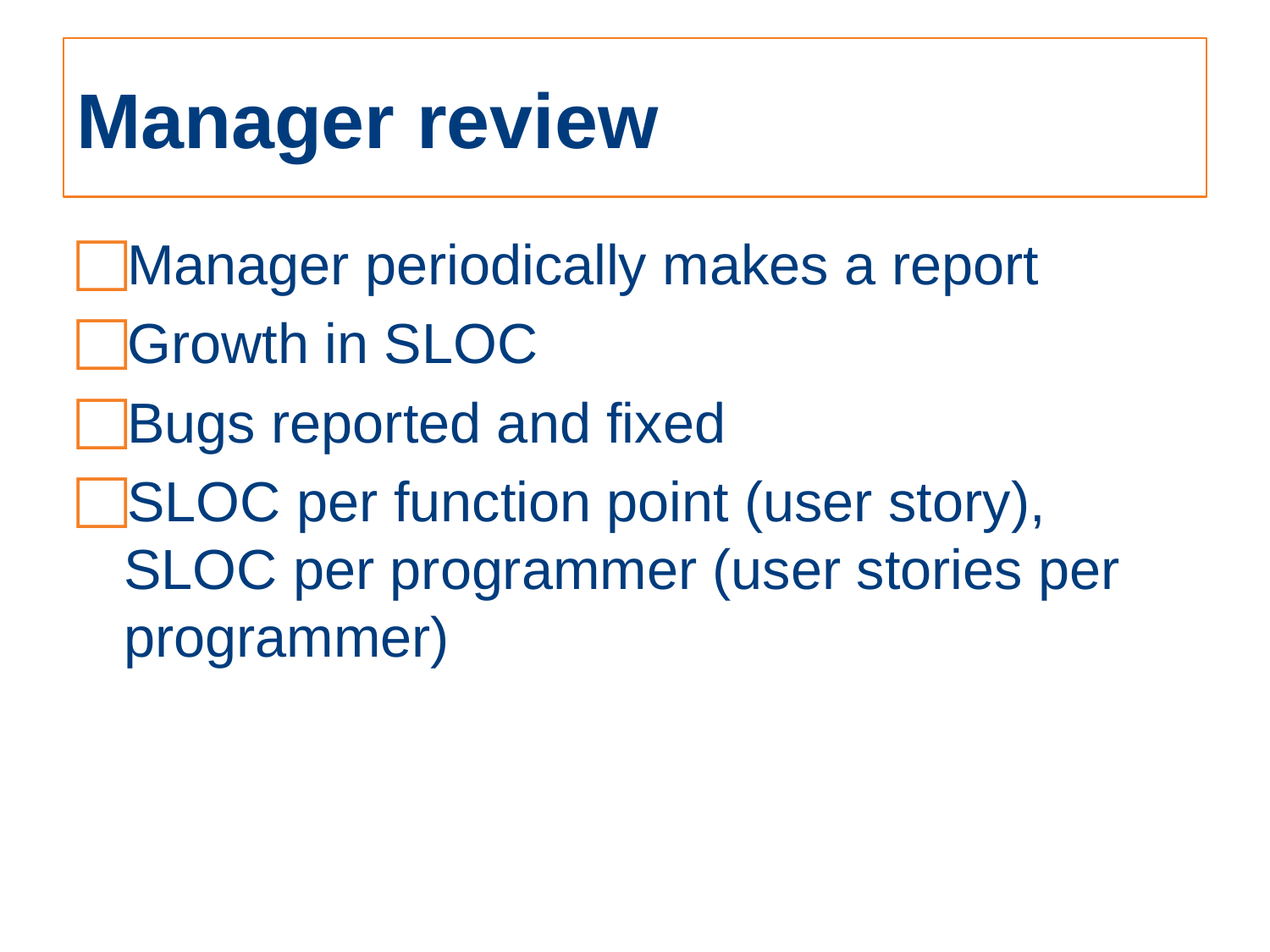

# Manager review
Manager periodically makes a report
Growth in SLOC
Bugs reported and fixed
SLOC per function point (user story), SLOC per programmer (user stories per programmer)